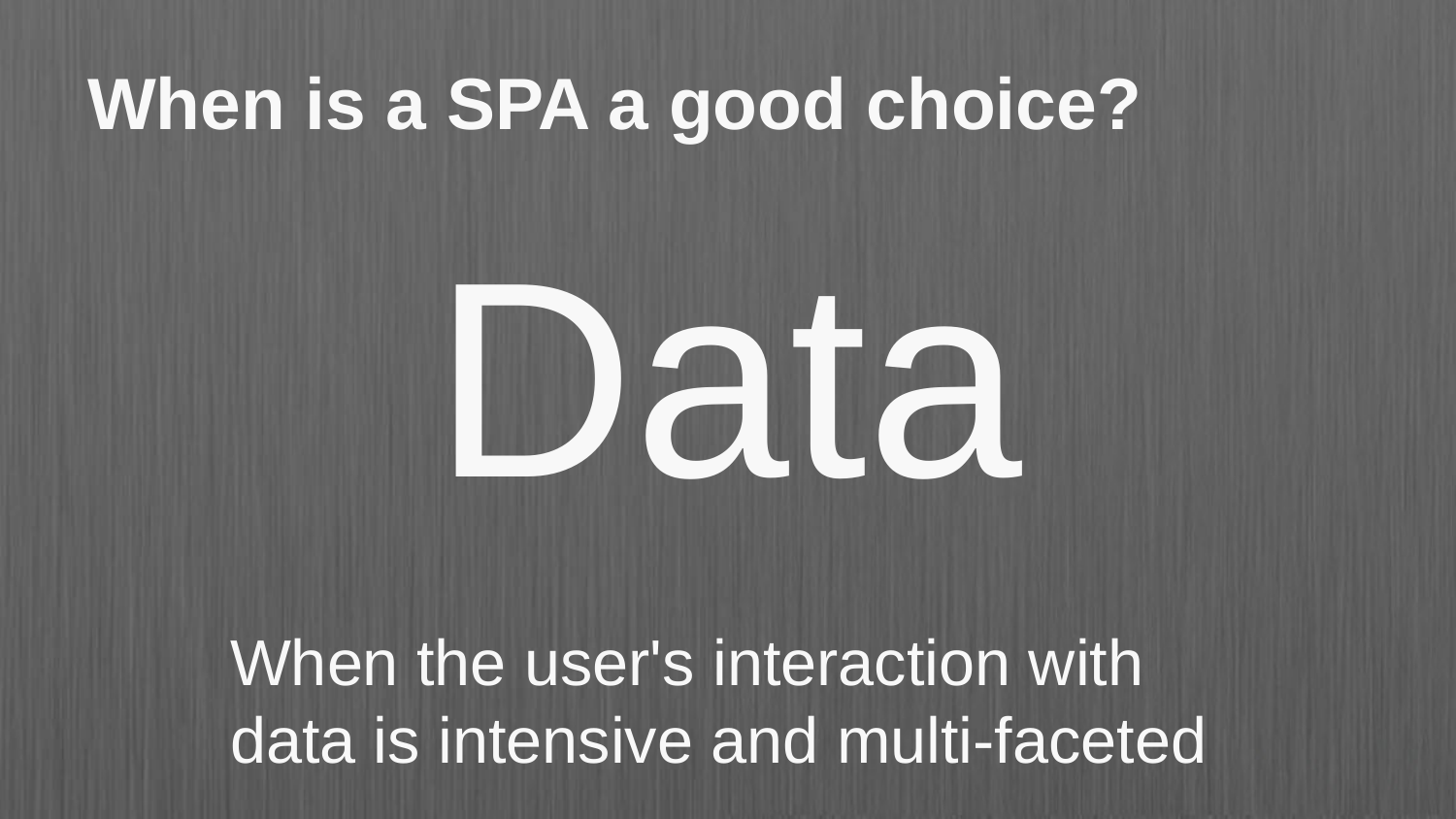

# When is a SPA a good choice?
Data
When the user's interaction with
data is intensive and multi-faceted